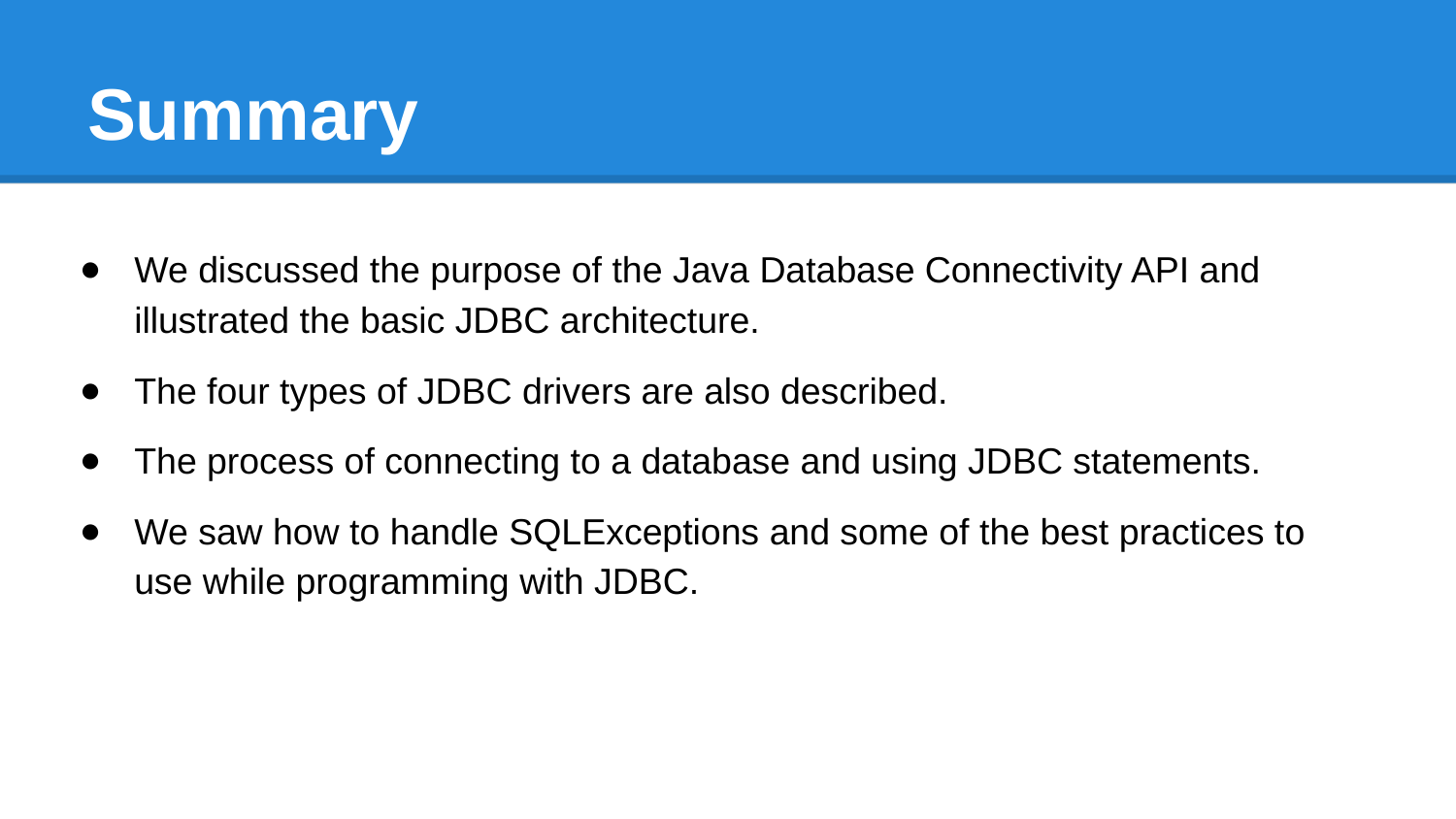

# Summary
We discussed the purpose of the Java Database Connectivity API and illustrated the basic JDBC architecture.
The four types of JDBC drivers are also described.
The process of connecting to a database and using JDBC statements.
We saw how to handle SQLExceptions and some of the best practices to use while programming with JDBC.